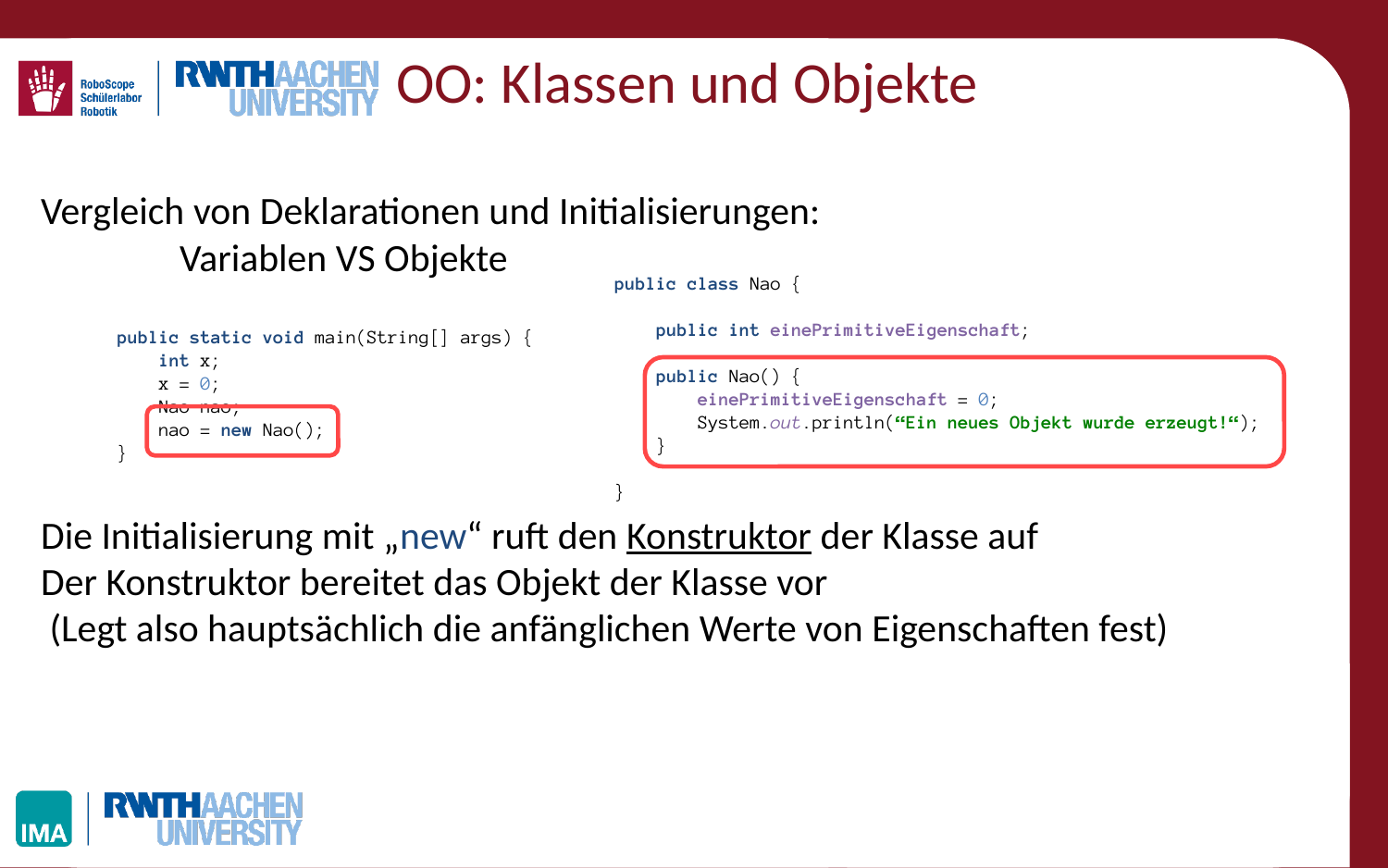

# OO: Klassen und Objekte

Vergleich von Deklarationen und Initialisierungen:
	Variablen VS Objekte

Die Initialisierung mit „new“ ruft den Konstruktor der Klasse auf
Der Konstruktor bereitet das Objekt der Klasse vor
 (Legt also hauptsächlich die anfänglichen Werte von Eigenschaften fest)
public class Nao {

    public int einePrimitiveEigenschaft;

    public Nao() {
        einePrimitiveEigenschaft = 0;
        System.out.println(“Ein neues Objekt wurde erzeugt!“);
    }

}
public static void main(String[] args) {
    int x;
    x = 0;
    Nao nao;
    nao = new Nao();
}